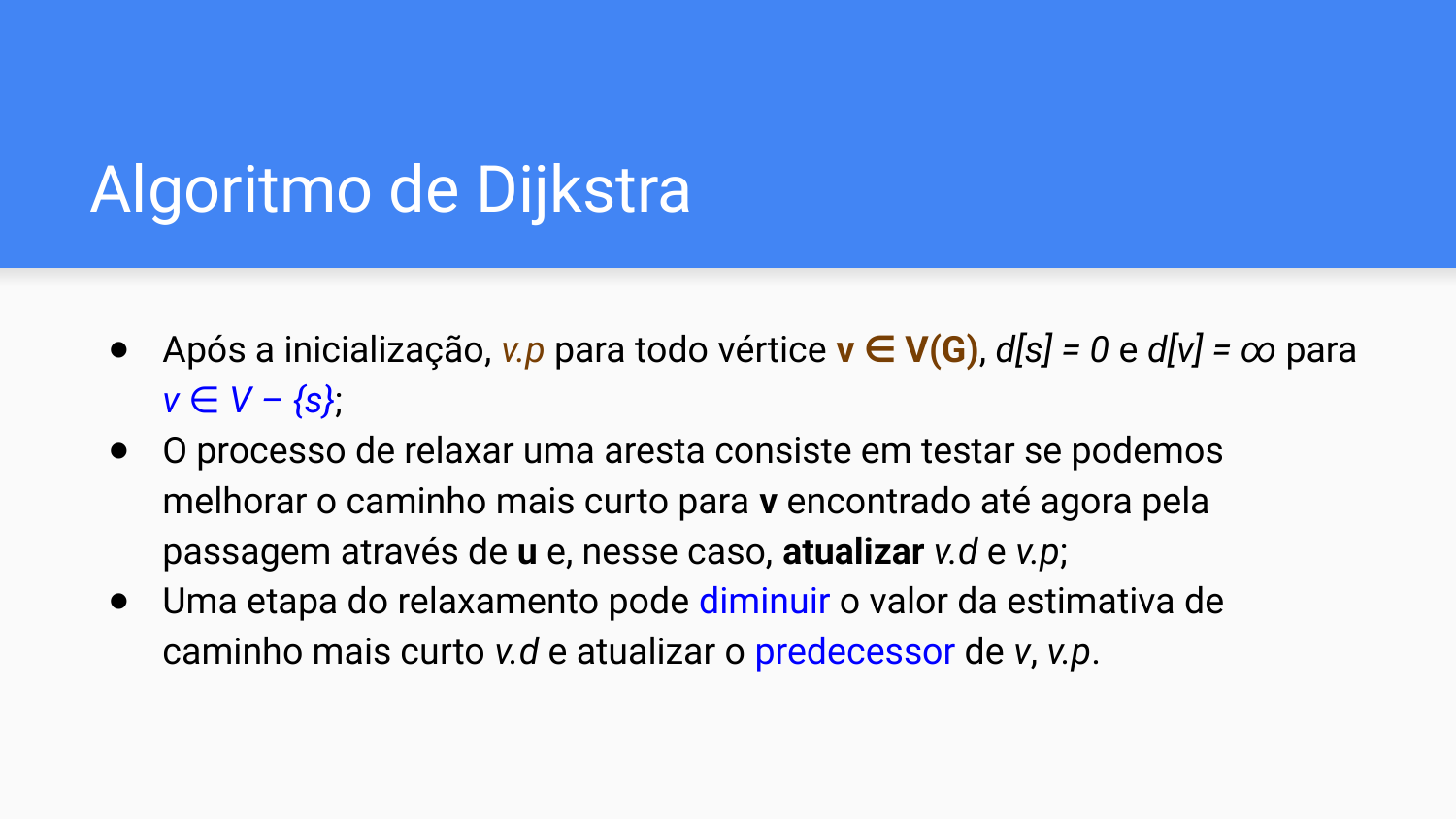

# Algoritmo de Dijkstra
Após a inicialização, v.p para todo vértice v ∈ V(G), d[s] = 0 e d[v] = ∞ para v ∈ V – {s};
O processo de relaxar uma aresta consiste em testar se podemos melhorar o caminho mais curto para v encontrado até agora pela passagem através de u e, nesse caso, atualizar v.d e v.p;
Uma etapa do relaxamento pode diminuir o valor da estimativa de caminho mais curto v.d e atualizar o predecessor de v, v.p.